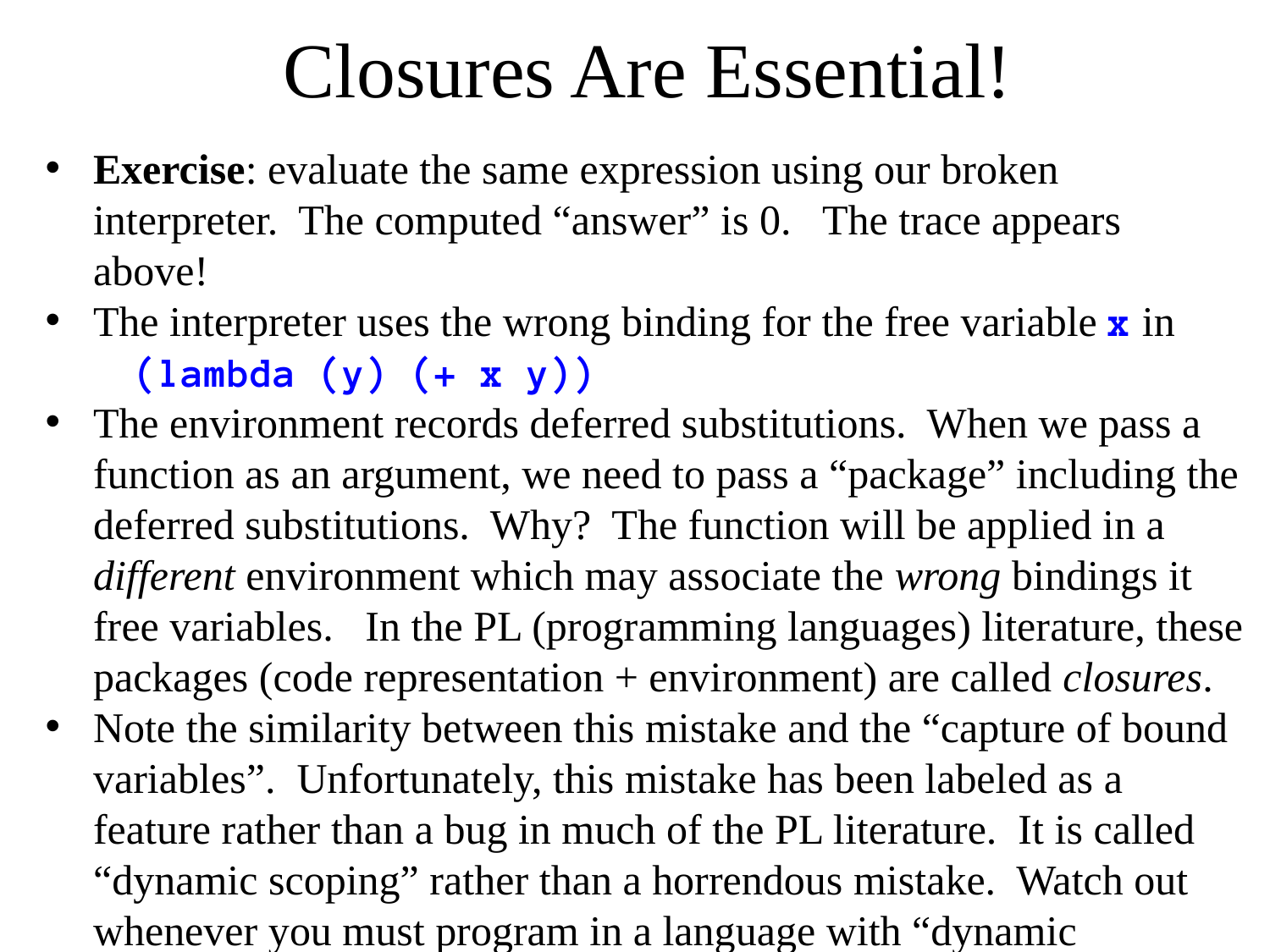

Closures Are Essential!
Exercise: evaluate the same expression using our broken interpreter.  The computed “answer” is 0.   The trace appears above!
The interpreter uses the wrong binding for the free variable x in
    (lambda (y) (+ x y))
The environment records deferred substitutions.  When we pass a function as an argument, we need to pass a “package” including the deferred substitutions.  Why?  The function will be applied in a different environment which may associate the wrong bindings it free variables.   In the PL (programming languages) literature, these packages (code representation + environment) are called closures.
Note the similarity between this mistake and the “capture of bound variables”.  Unfortunately, this mistake has been labeled as a feature rather than a bug in much of the PL literature.  It is called “dynamic scoping” rather than a horrendous mistake.  Watch out whenever you must program in a language with “dynamic scoping”.